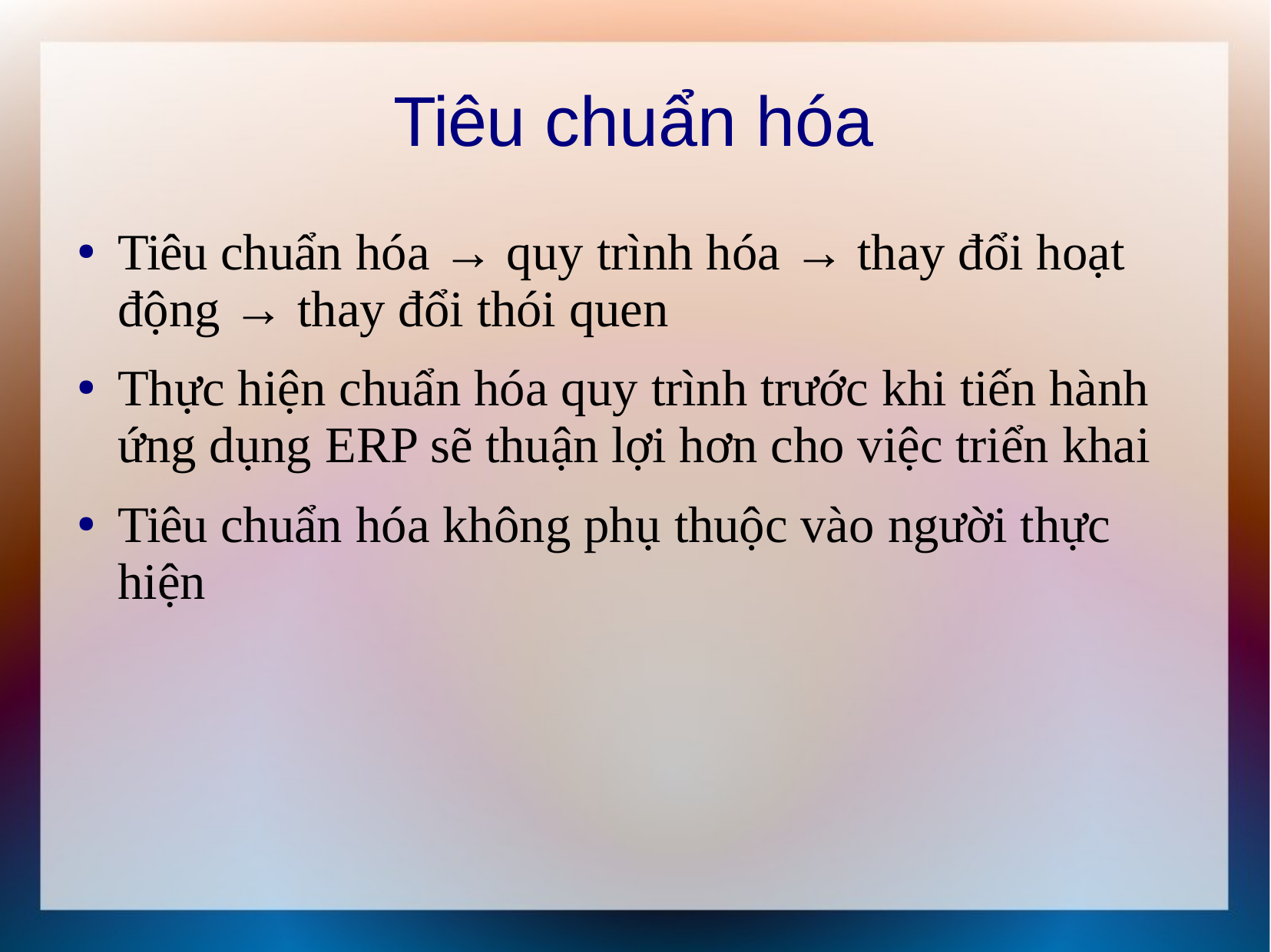

# Tiêu chuẩn hóa
Tiêu chuẩn hóa → quy trình hóa → thay đổi hoạt  động → thay đổi thói quen
Thực hiện chuẩn hóa quy trình trước khi tiến hành  ứng dụng ERP sẽ thuận lợi hơn cho việc triển khai
Tiêu chuẩn hóa không phụ thuộc vào người thực  hiện
●
●
●